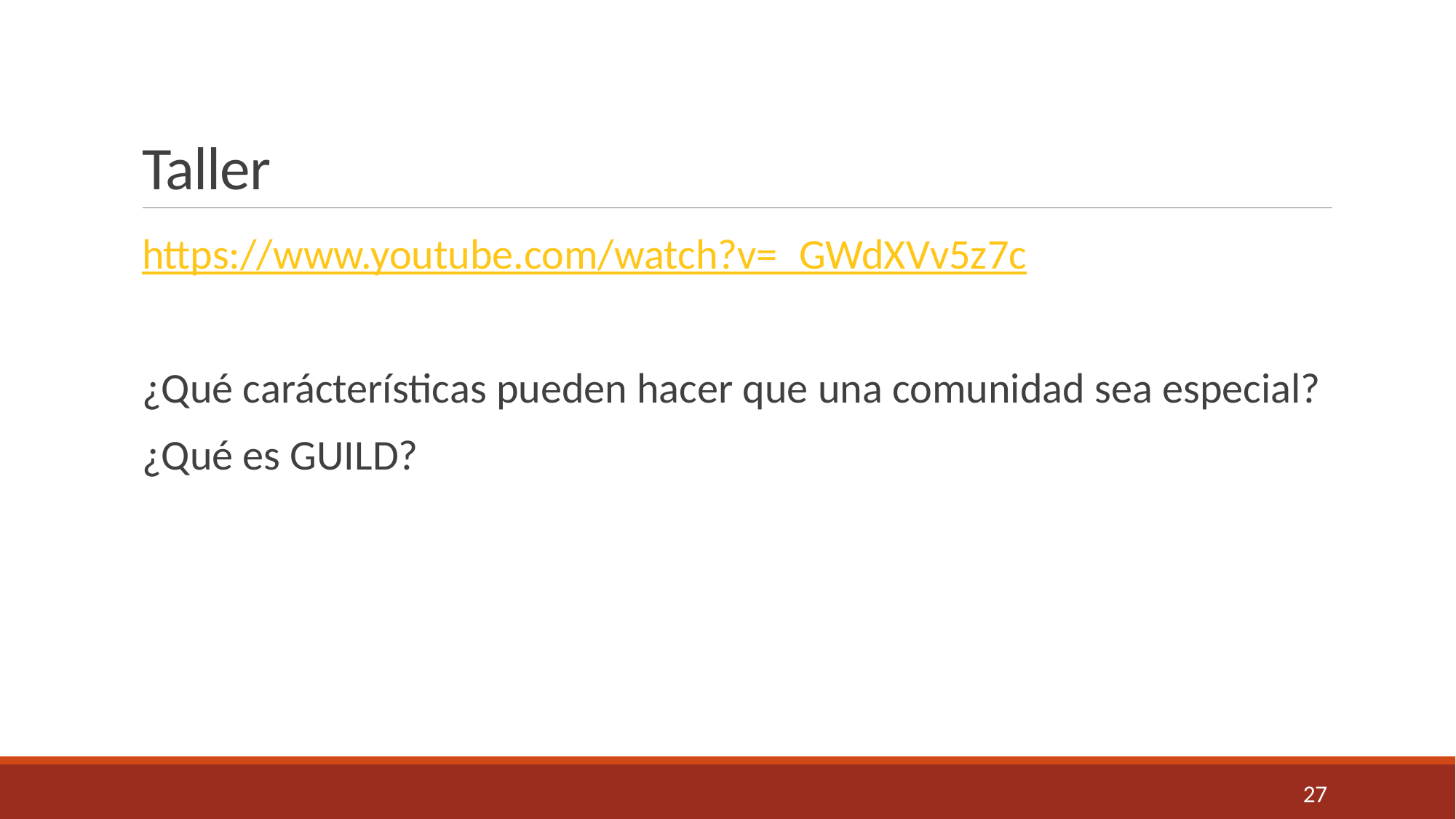

# Taller
https://www.youtube.com/watch?v=_GWdXVv5z7c

¿Qué carácterísticas pueden hacer que una comunidad sea especial?
¿Qué es GUILD?

27